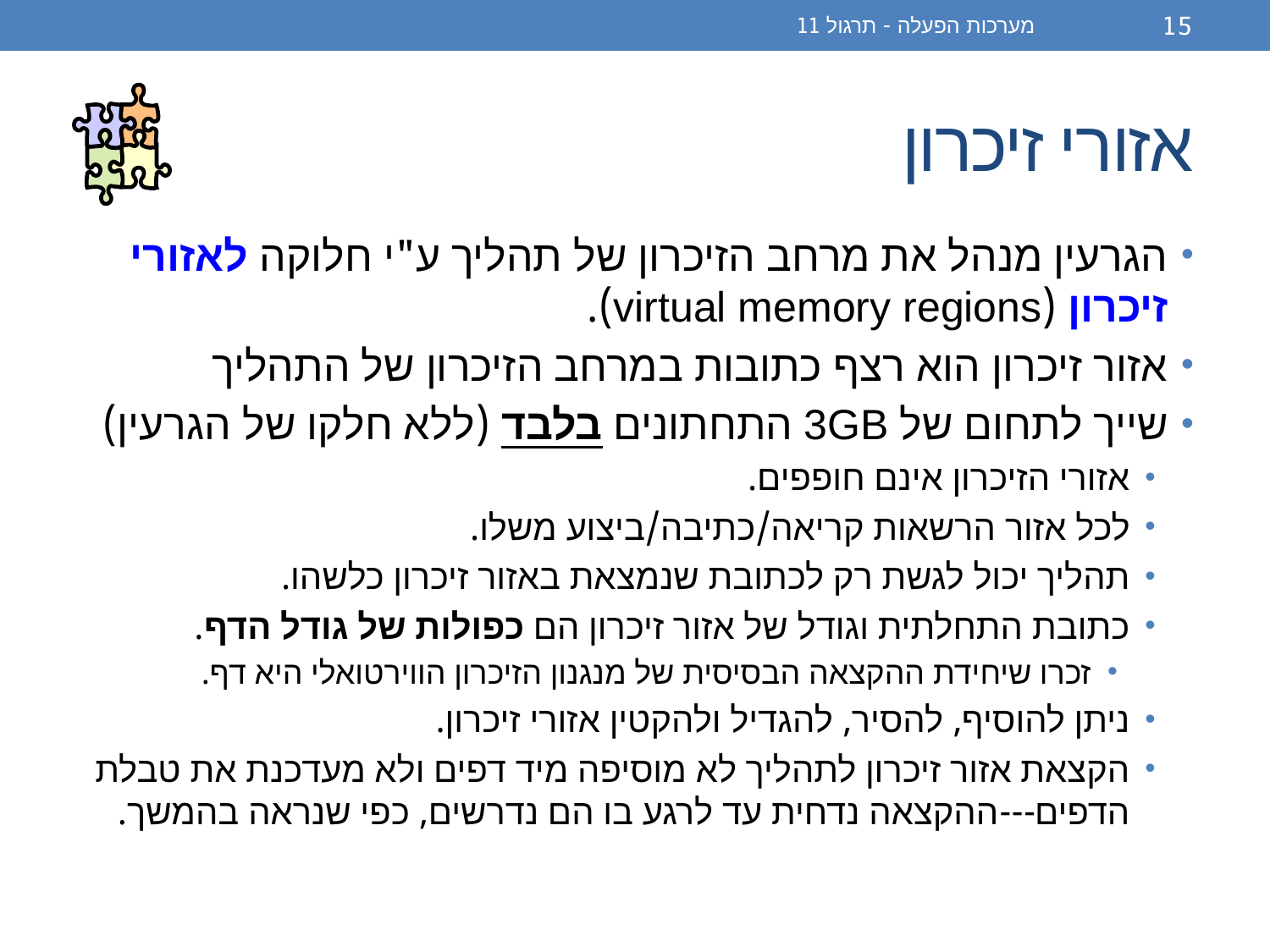

מערכות הפעלה - תרגול 11
15
# אזורי זיכרון

הגרעין מנהל את מרחב הזיכרון של תהליך ע"י חלוקה לאזורי זיכרון (virtual memory regions).
אזור זיכרון הוא רצף כתובות במרחב הזיכרון של התהליך
שייך לתחום של 3GB התחתונים בלבד (ללא חלקו של הגרעין)
אזורי הזיכרון אינם חופפים.
לכל אזור הרשאות קריאה/כתיבה/ביצוע משלו.
תהליך יכול לגשת רק לכתובת שנמצאת באזור זיכרון כלשהו.
כתובת התחלתית וגודל של אזור זיכרון הם כפולות של גודל הדף.
זכרו שיחידת ההקצאה הבסיסית של מנגנון הזיכרון הווירטואלי היא דף.
ניתן להוסיף, להסיר, להגדיל ולהקטין אזורי זיכרון.
הקצאת אזור זיכרון לתהליך לא מוסיפה מיד דפים ולא מעדכנת את טבלת הדפים---ההקצאה נדחית עד לרגע בו הם נדרשים, כפי שנראה בהמשך.